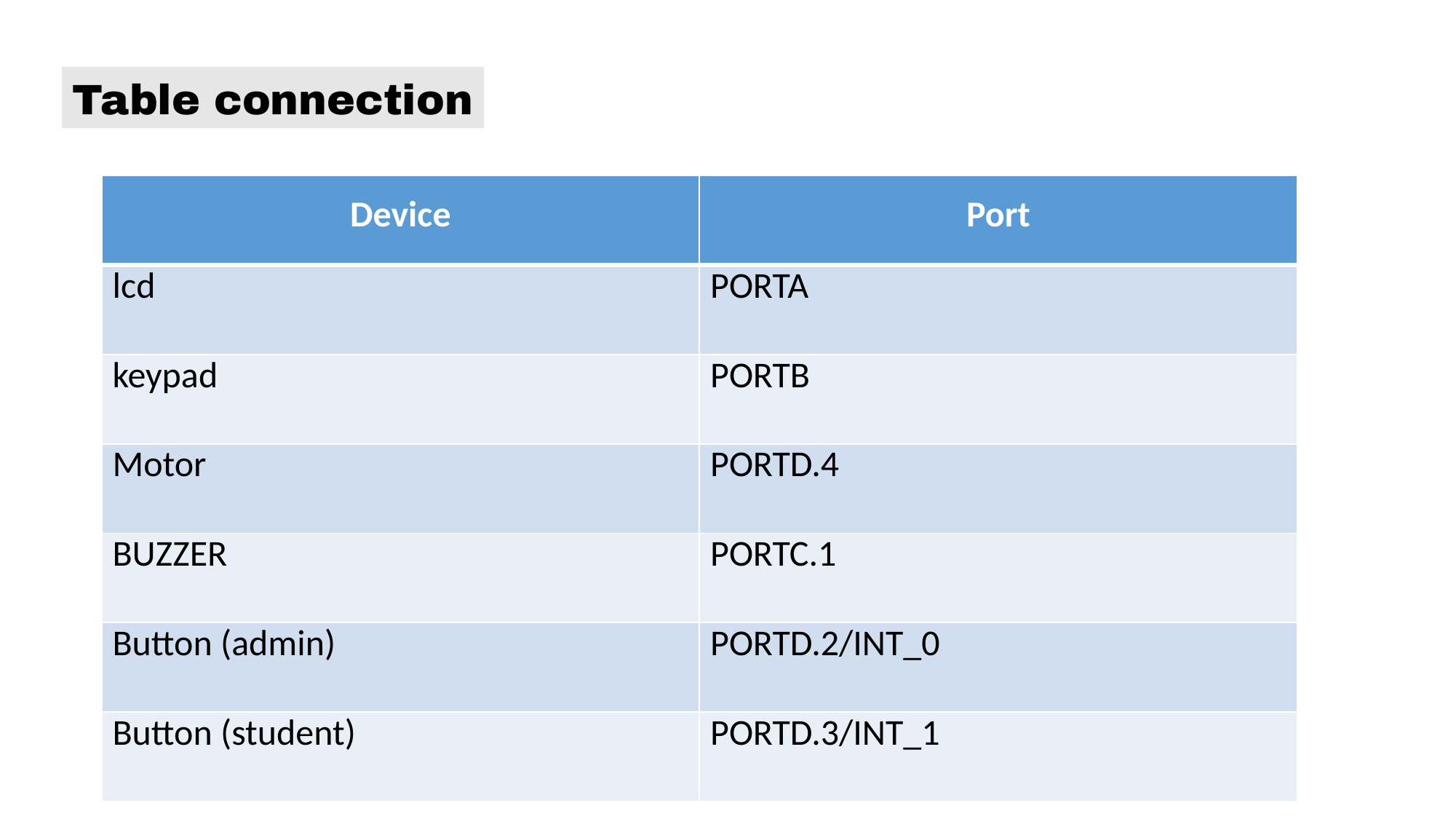

Table connection
| Device | Port |
| --- | --- |
| lcd | PORTA |
| keypad | PORTB |
| Motor | PORTD.4 |
| BUZZER | PORTC.1 |
| Button (admin) | PORTD.2/INT\_0 |
| Button (student) | PORTD.3/INT\_1 |